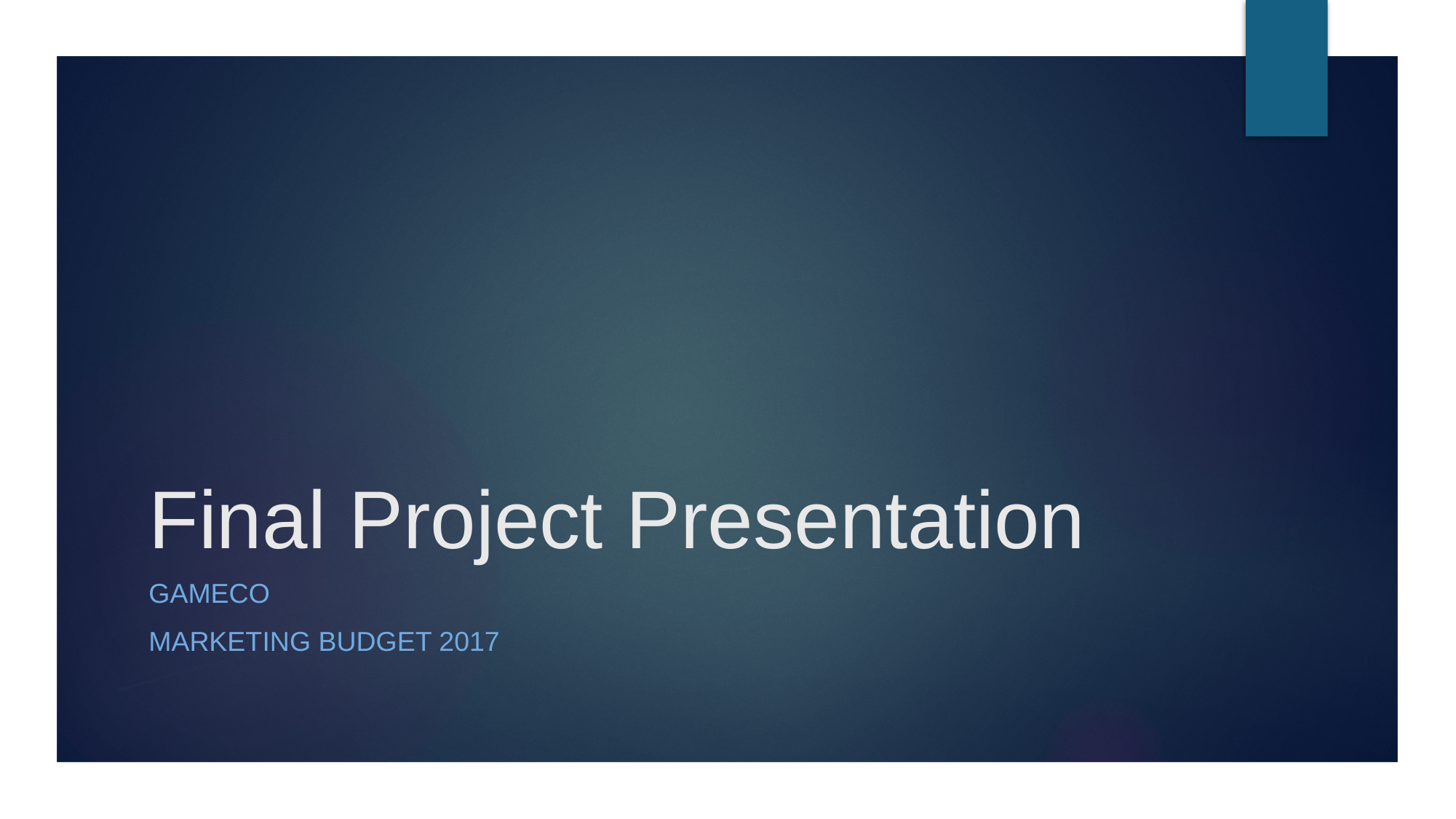

# Final Project Presentation
GameCo
Marketing Budget 2017